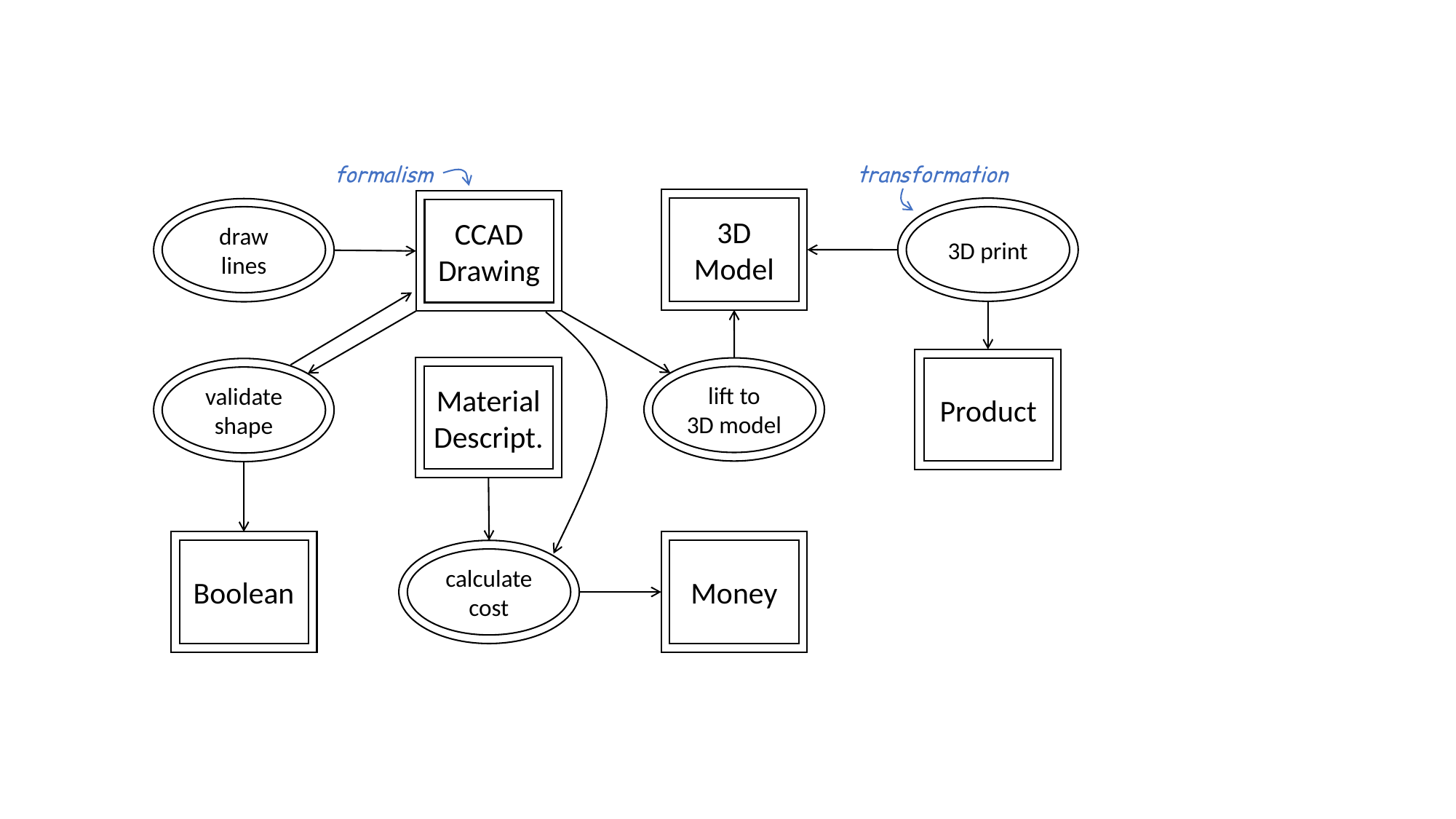

formalism
transformation

3D
Model

CCAD
Drawing

3D print

draw
lines

Product

Material
Descript.

lift to
3D model

validate shape

Boolean

Money

calculate
cost